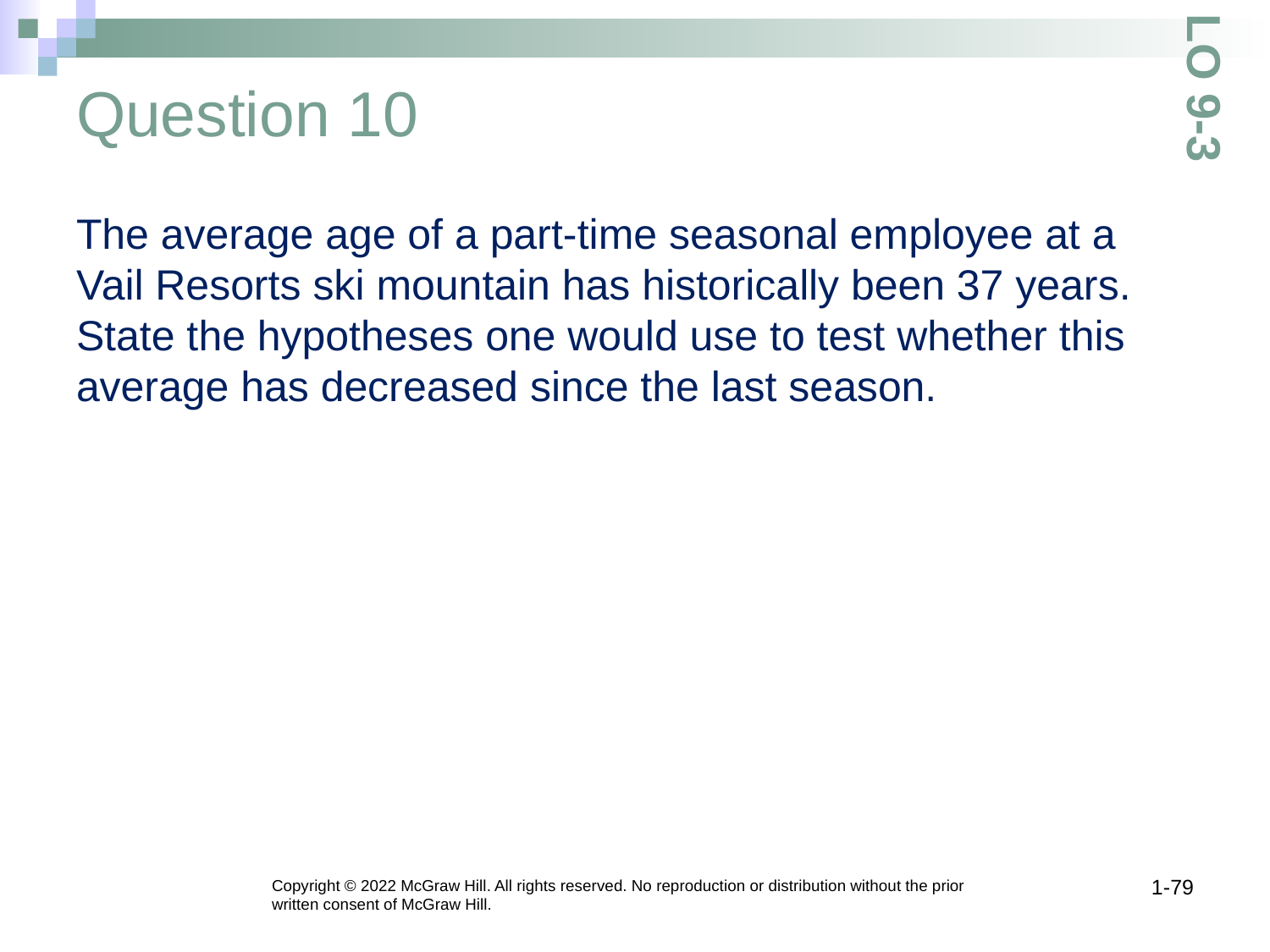

# Question 10
LO 9-3
The average age of a part-time seasonal employee at a Vail Resorts ski mountain has historically been 37 years. State the hypotheses one would use to test whether this average has decreased since the last season.
1-79
Copyright © 2022 McGraw Hill. All rights reserved. No reproduction or distribution without the prior written consent of McGraw Hill.